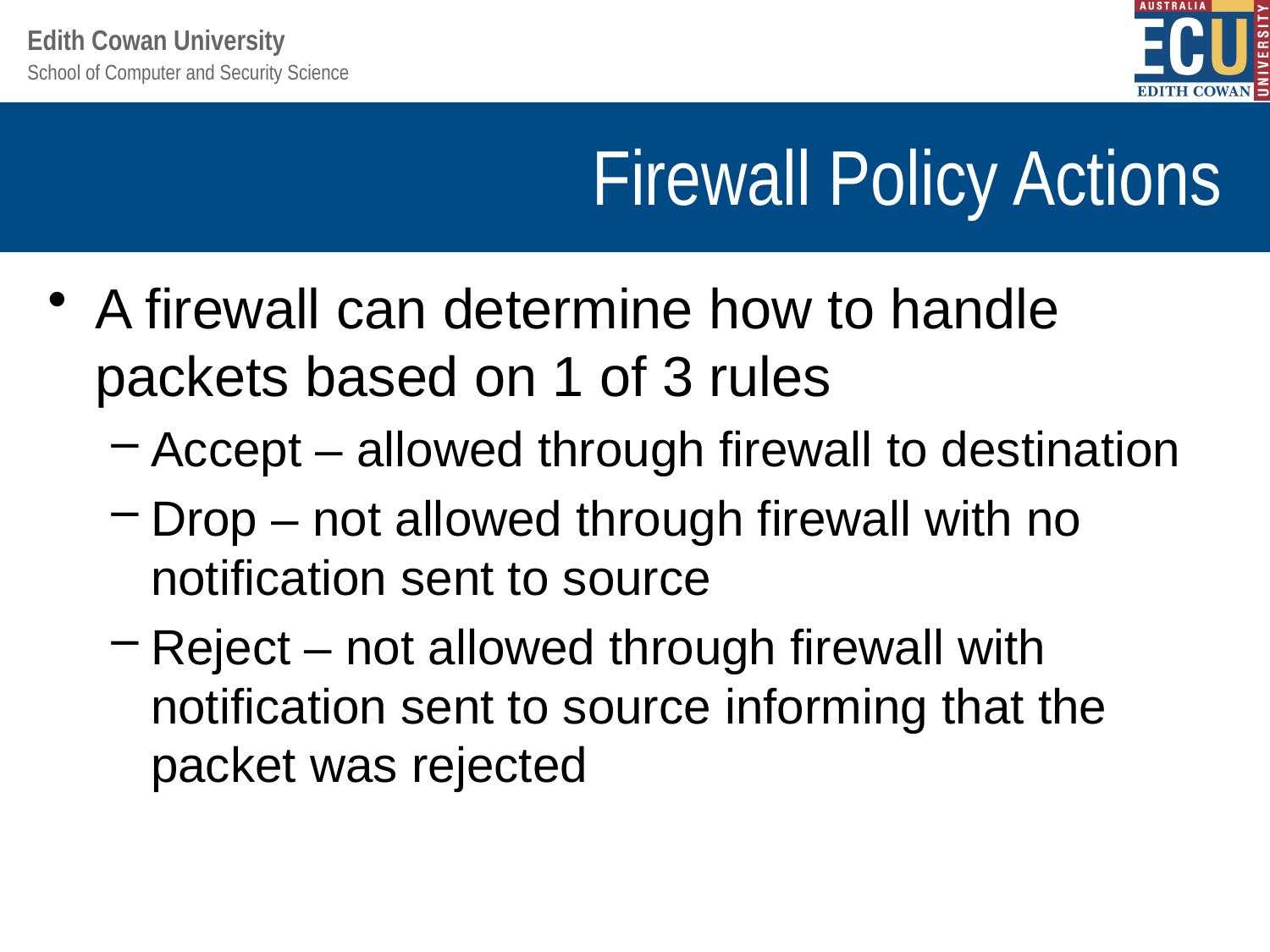

# Firewall Policy Actions
A firewall can determine how to handle packets based on 1 of 3 rules
Accept – allowed through firewall to destination
Drop – not allowed through firewall with no notification sent to source
Reject – not allowed through firewall with notification sent to source informing that the packet was rejected